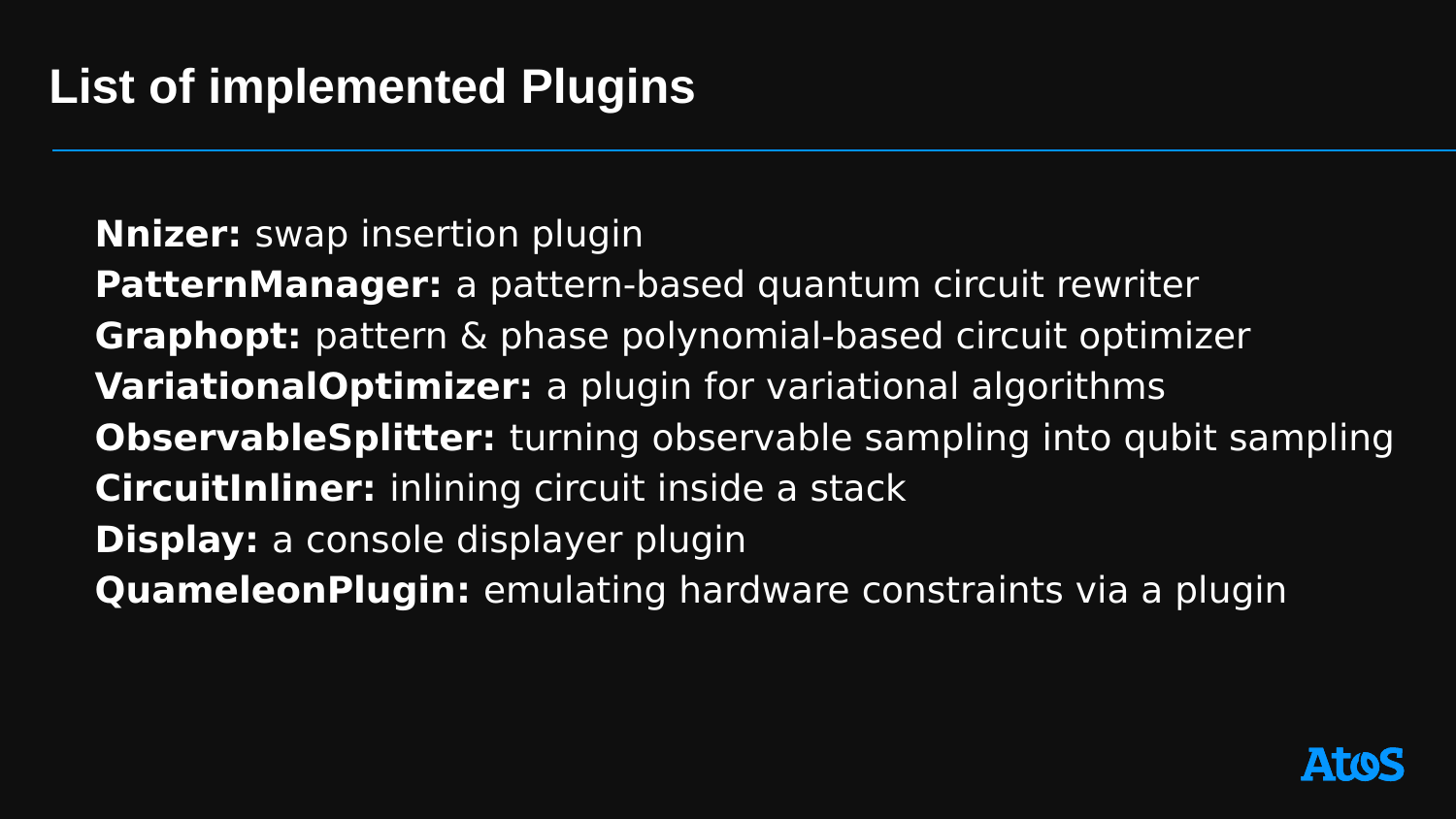

# List of implemented Plugins
Nnizer: swap insertion plugin
PatternManager: a pattern-based quantum circuit rewriter
Graphopt: pattern & phase polynomial-based circuit optimizer
VariationalOptimizer: a plugin for variational algorithms
ObservableSplitter: turning observable sampling into qubit sampling
CircuitInliner: inlining circuit inside a stack
Display: a console displayer plugin
QuameleonPlugin: emulating hardware constraints via a plugin